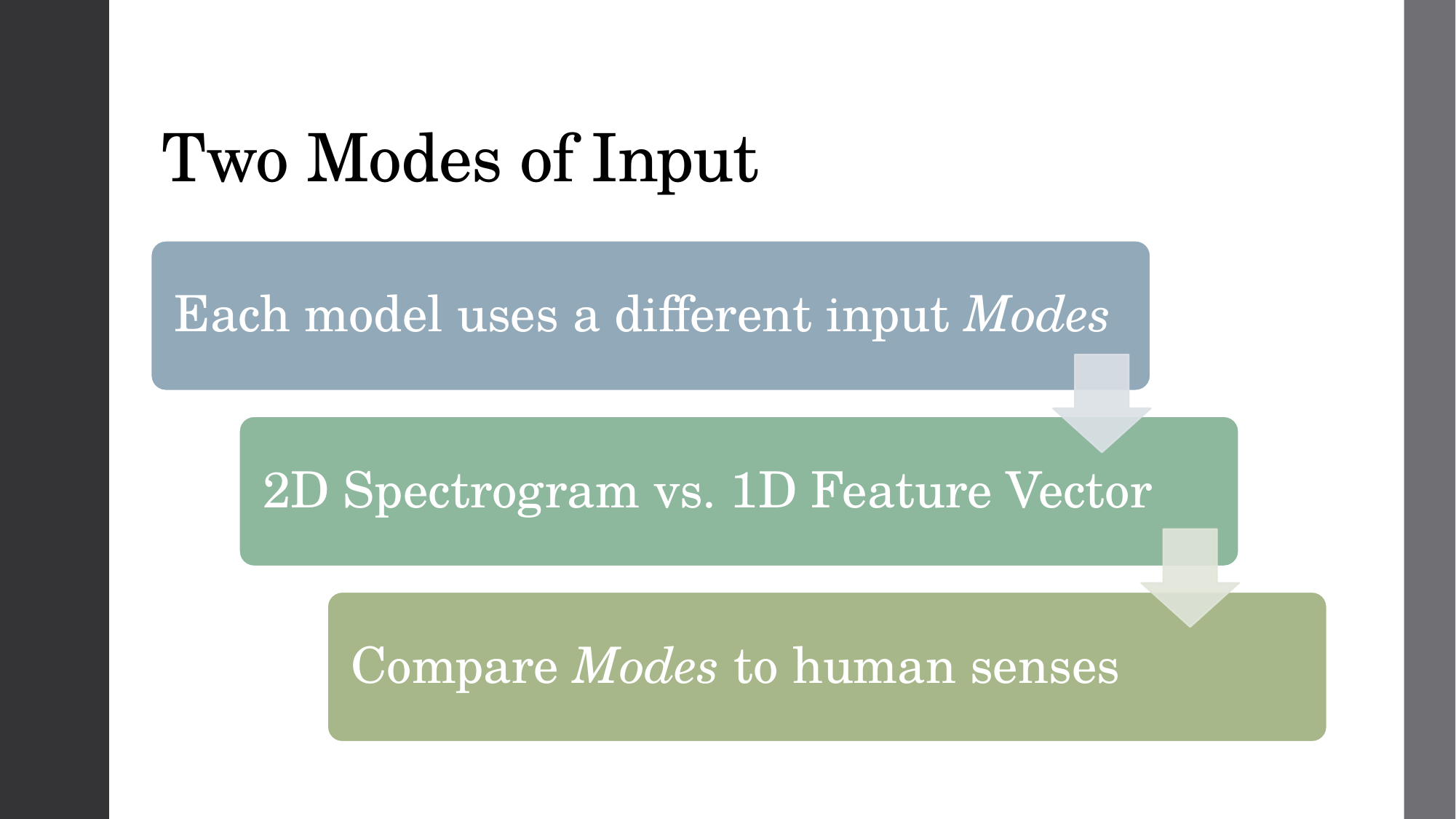

# Two Modes of Input
Each model uses a different input Modes
2D Spectrogram vs. 1D Feature Vector
Compare Modes to human senses